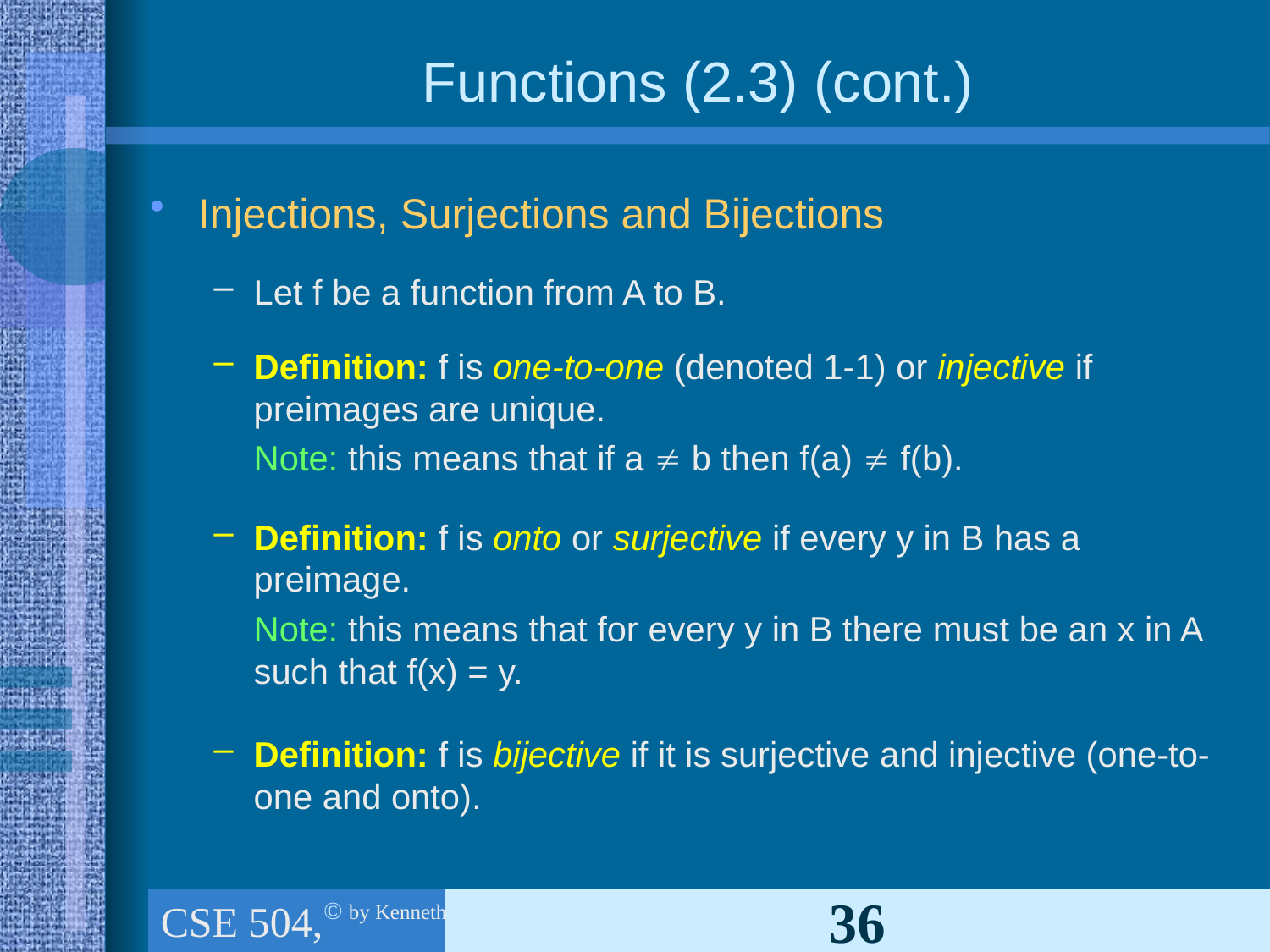

# Functions (2.3) (cont.)
Injections, Surjections and Bijections
Let f be a function from A to B.
Definition: f is one-to-one (denoted 1-1) or injective if preimages are unique.
	Note: this means that if a ≠ b then f(a) ≠ f(b).
Definition: f is onto or surjective if every y in B has a preimage.
	Note: this means that for every y in B there must be an x in A such that f(x) = y.
Definition: f is bijective if it is surjective and injective (one-to-one and onto).
CSE 504, Ch.1 (part 3): The foundations: Logic & Proof, Sets, and Functions
36